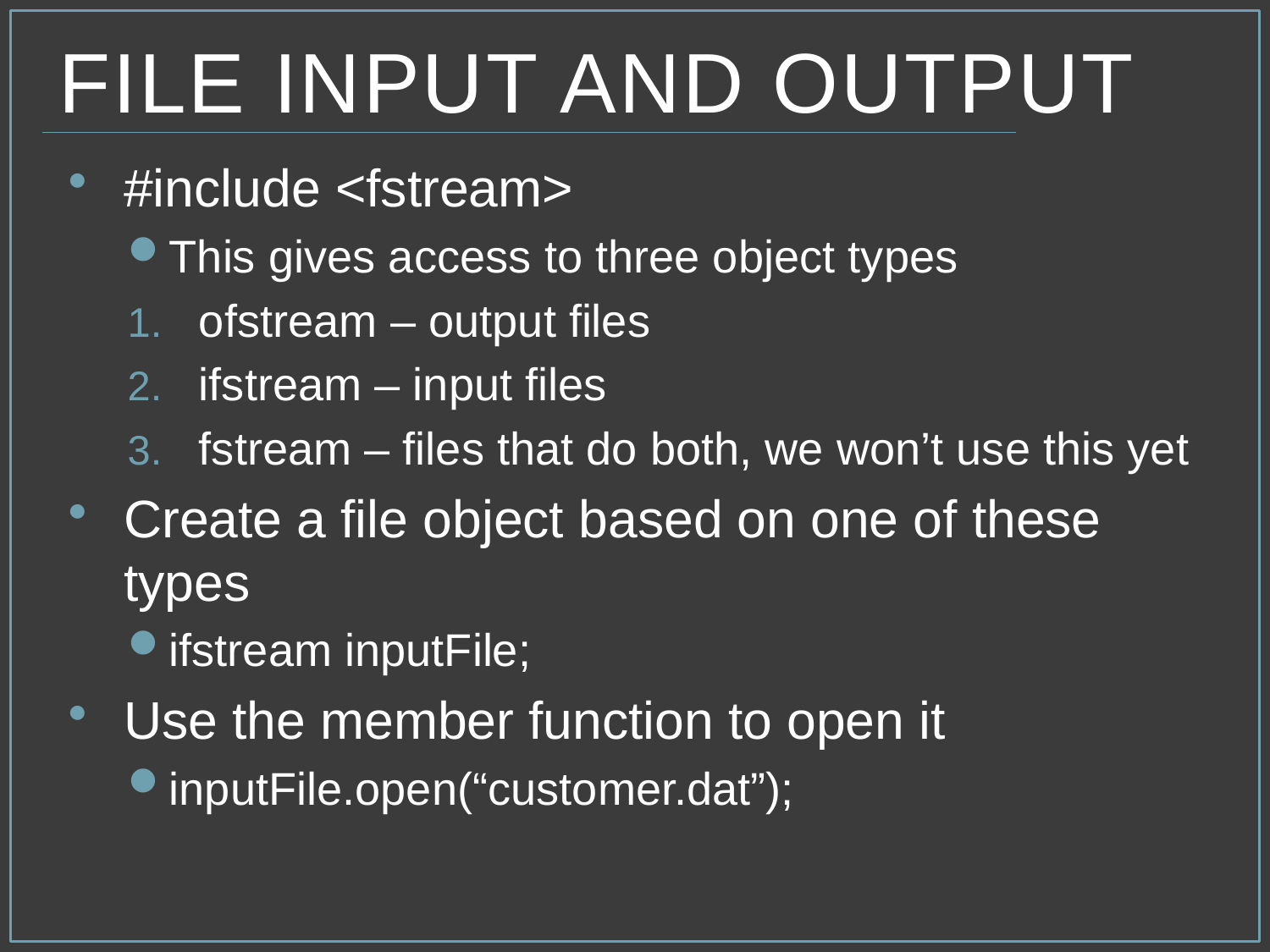

# File Input and Output
#include <fstream>
This gives access to three object types
ofstream – output files
ifstream – input files
fstream – files that do both, we won’t use this yet
Create a file object based on one of these types
ifstream inputFile;
Use the member function to open it
inputFile.open(“customer.dat”);